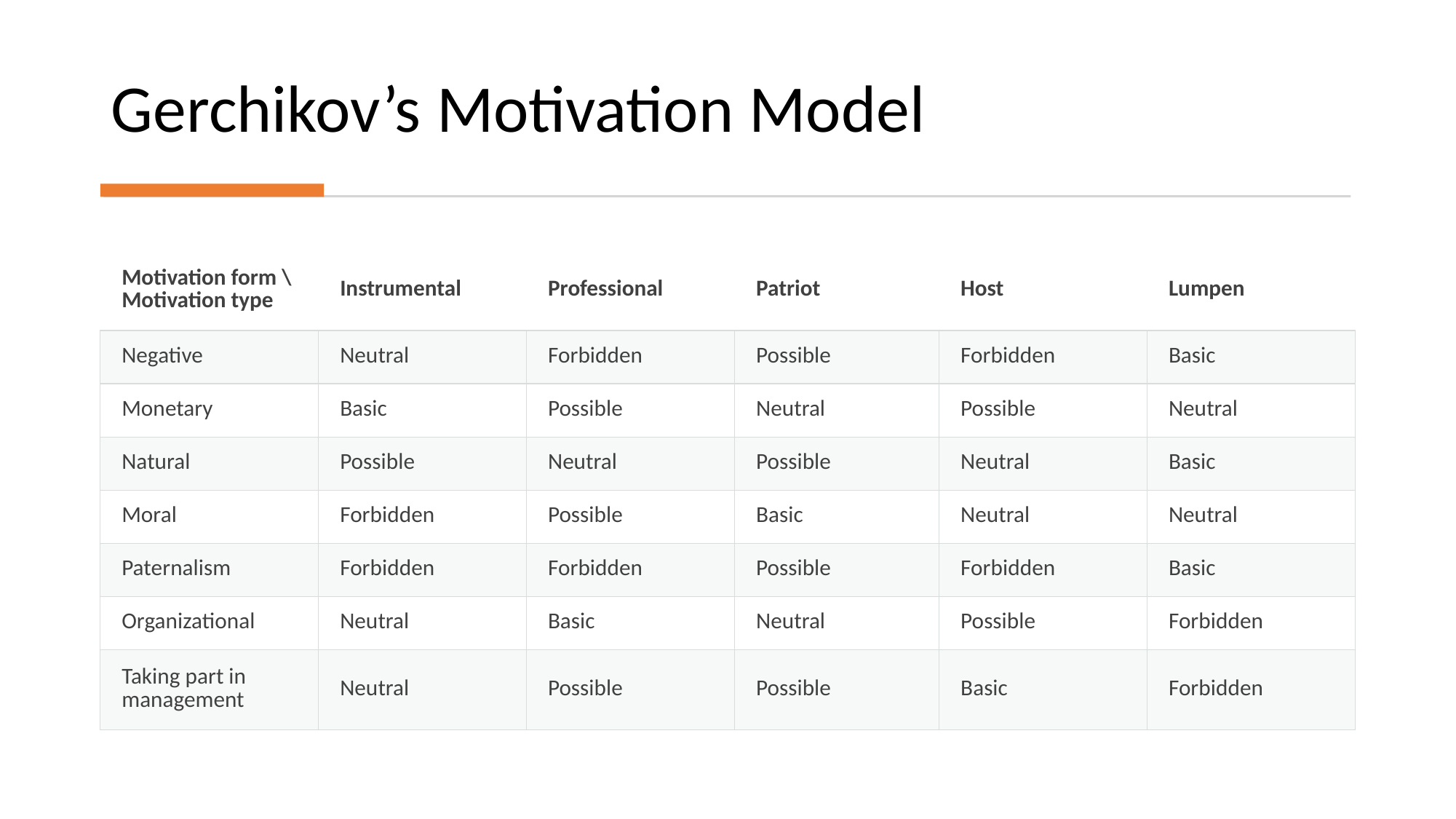

# Gerchikov’s Motivation Model

| Motivation form \ Motivation type | Instrumental | Professional | Patriot | Host | Lumpen |
| --- | --- | --- | --- | --- | --- |
| Negative | Neutral | Forbidden | Possible | Forbidden | Basic |
| Monetary | Basic | Possible | Neutral | Possible | Neutral |
| Natural | Possible | Neutral | Possible | Neutral | Basic |
| Moral | Forbidden | Possible | Basic | Neutral | Neutral |
| Paternalism | Forbidden | Forbidden | Possible | Forbidden | Basic |
| Organizational | Neutral | Basic | Neutral | Possible | Forbidden |
| Taking part in management | Neutral | Possible | Possible | Basic | Forbidden |